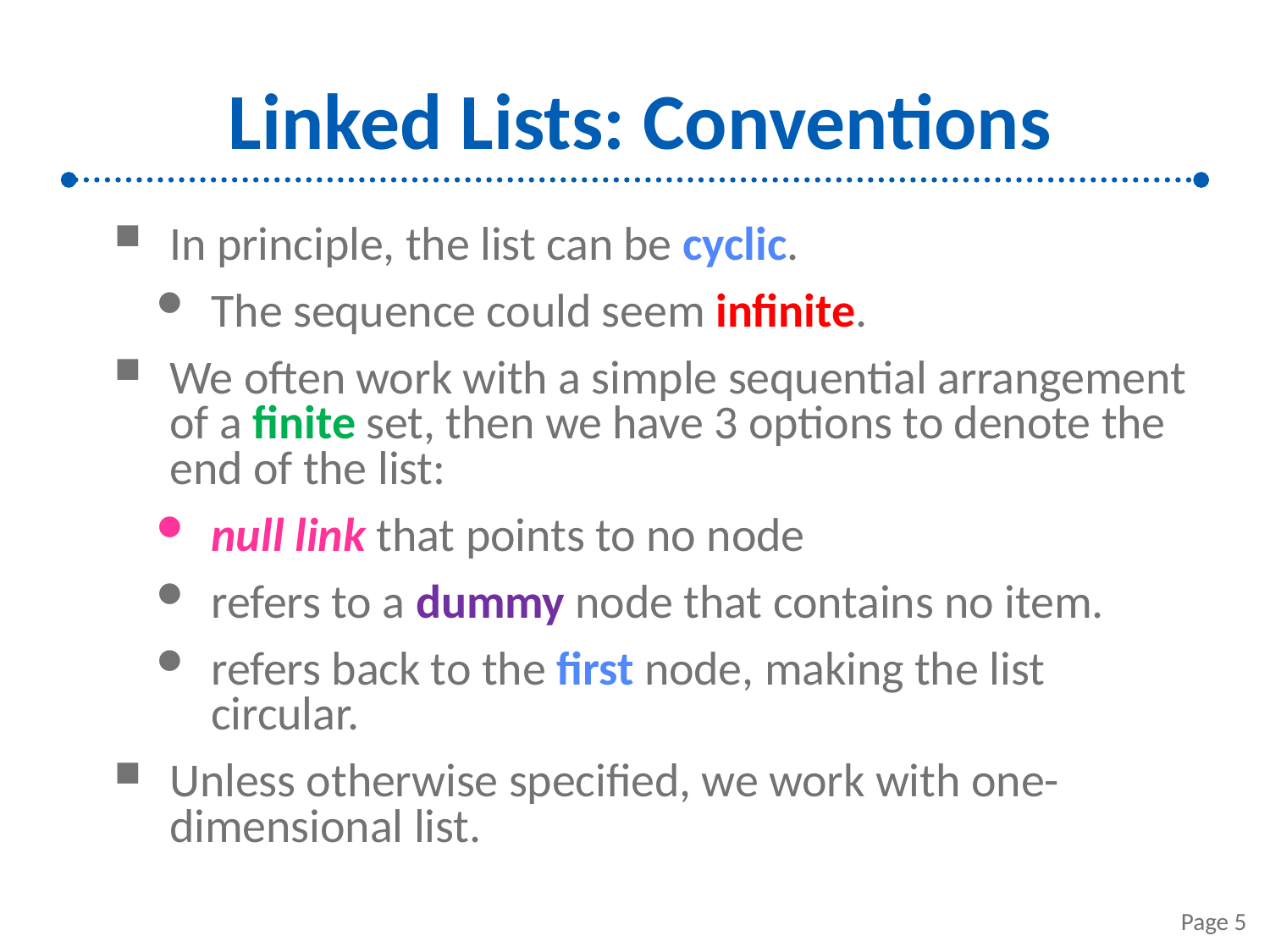

# Linked Lists: Conventions
In principle, the list can be cyclic.
The sequence could seem infinite.
We often work with a simple sequential arrangement of a finite set, then we have 3 options to denote the end of the list:
null link that points to no node
refers to a dummy node that contains no item.
refers back to the first node, making the list circular.
Unless otherwise specified, we work with one-dimensional list.
Page 5